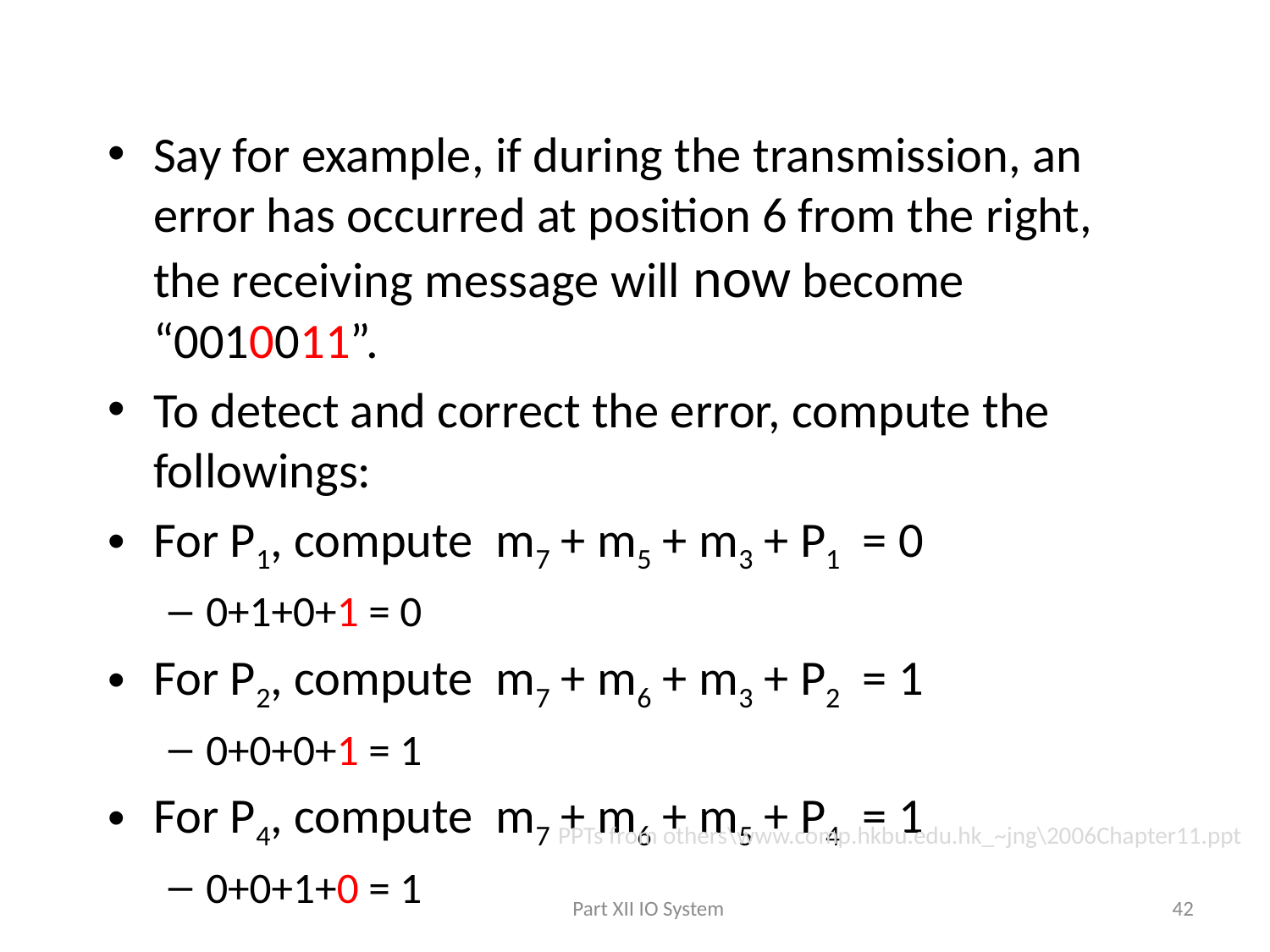

Say for example, if during the transmission, an error has occurred at position 6 from the right, the receiving message will now become “0010011”.
To detect and correct the error, compute the followings:
For P1, compute  m7 + m5 + m3 + P1  = 0
0+1+0+1 = 0
For P2, compute  m7 + m6 + m3 + P2  = 1
0+0+0+1 = 1
For P4, compute  m7 + m6 + m5 + P4  = 1
0+0+1+0 = 1
PPTs from others\www.comp.hkbu.edu.hk_~jng\2006Chapter11.ppt
Part XII IO System
42